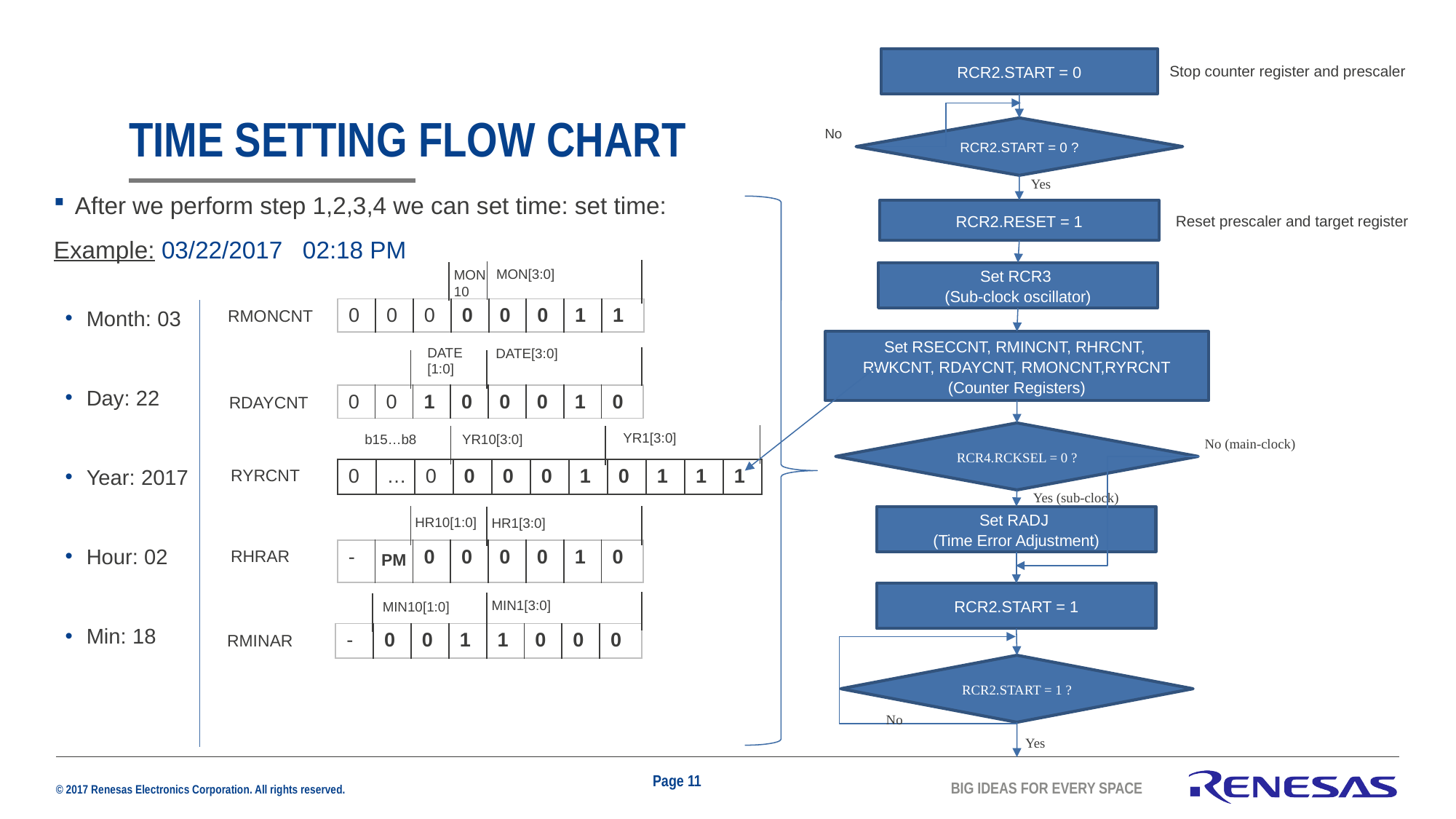

RCR2.START = 0

RCR2.START = 0 ?
No
Yes
RCR2.RESET = 1
Set RCR3
(Sub-clock oscillator)
Set RSECCNT, RMINCNT, RHRCNT,
RWKCNT, RDAYCNT, RMONCNT,RYRCNT
(Counter Registers)
RCR4.RCKSEL = 0 ?
No (main-clock)
Yes (sub-clock)
Set RADJ
(Time Error Adjustment)
RCR2.START = 1
RCR2.START = 1 ?
No
Yes
Stop counter register and prescaler
# Time setting Flow CHART
After we perform step 1,2,3,4 we can set time: set time:
Example: 03/22/2017   02:18 PM

Reset prescaler and target register
MON[3:0]
MON
10
| 0 | 0 | 0 | 0 | 0 | 0 | 1 | 1 |
| --- | --- | --- | --- | --- | --- | --- | --- |
Month: 03

Day: 22

Year: 2017

Hour: 02

Min: 18

RMONCNT
DATE
[1:0]
DATE[3:0]
| 0 | 0 | 1 | 0 | 0 | 0 | 1 | 0 |
| --- | --- | --- | --- | --- | --- | --- | --- |
RDAYCNT
YR1[3:0]
YR10[3:0]
b15…b8
RYRCNT
| 0 | … | 0 | 0 | 0 | 0 | 1 | 0 | 1 | 1 | 1 |
| --- | --- | --- | --- | --- | --- | --- | --- | --- | --- | --- |
HR10[1:0]
HR1[3:0]
RHRAR
| - | PM | 0 | 0 | 0 | 0 | 1 | 0 |
| --- | --- | --- | --- | --- | --- | --- | --- |
MIN1[3:0]
MIN10[1:0]
| - | 0 | 0 | 1 | 1 | 0 | 0 | 0 |
| --- | --- | --- | --- | --- | --- | --- | --- |
RMINAR
Page 11